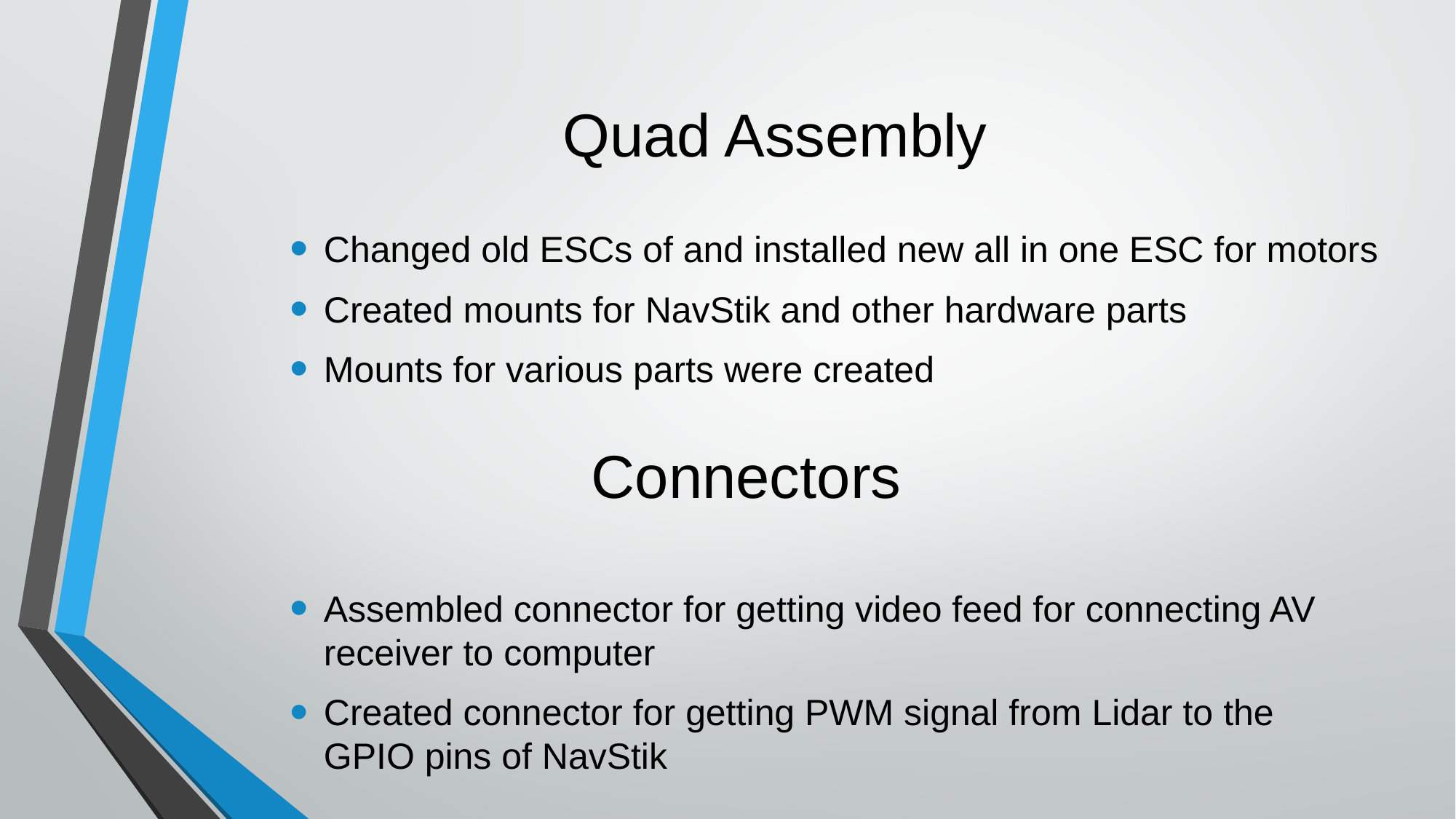

Quad Assembly
Changed old ESCs of and installed new all in one ESC for motors
Created mounts for NavStik and other hardware parts
Mounts for various parts were created
# Connectors
Assembled connector for getting video feed for connecting AV receiver to computer
Created connector for getting PWM signal from Lidar to the GPIO pins of NavStik